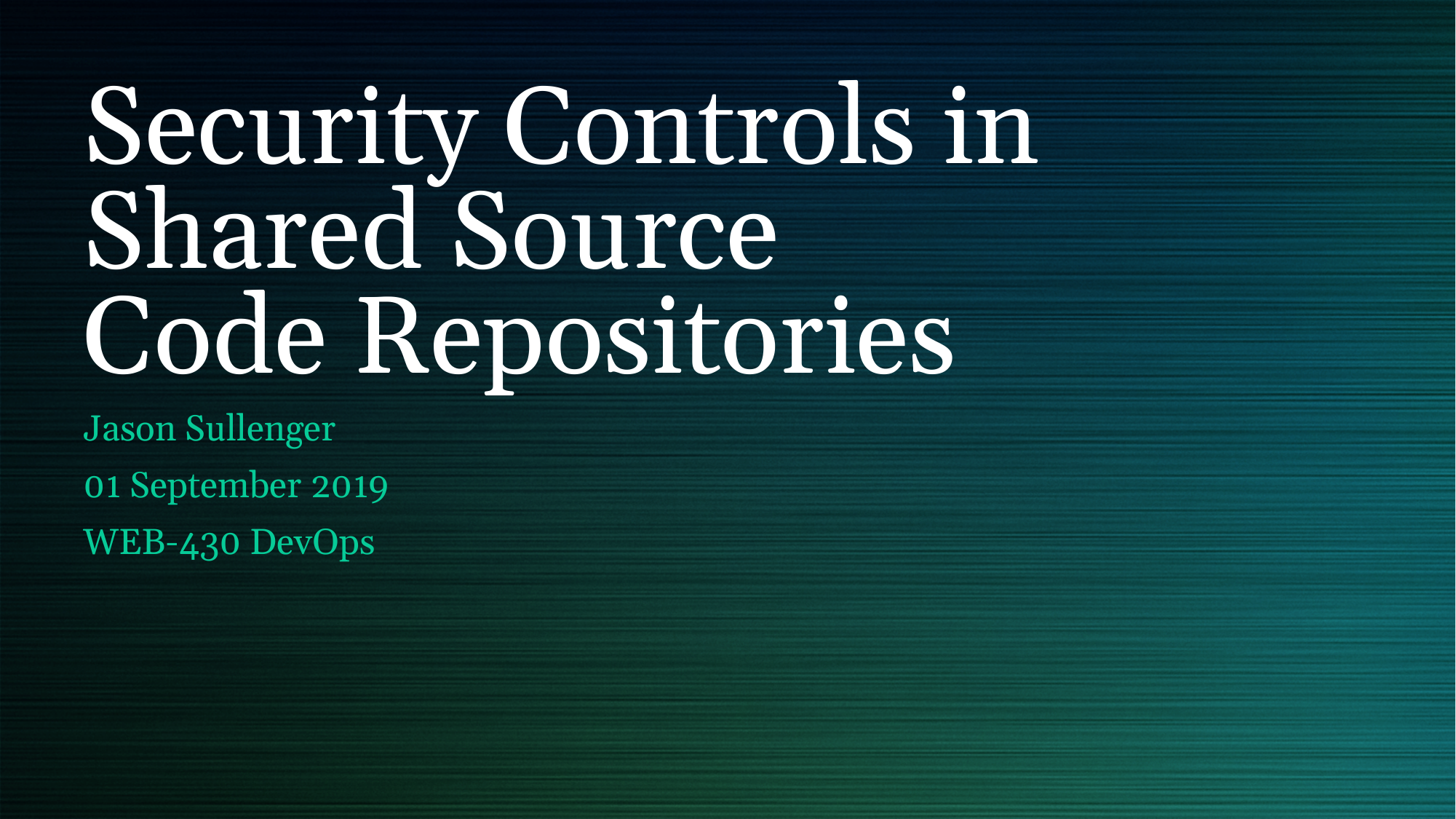

# Security Controls in Shared Source Code Repositories
Jason Sullenger
01 September 2019
WEB-430 DevOps